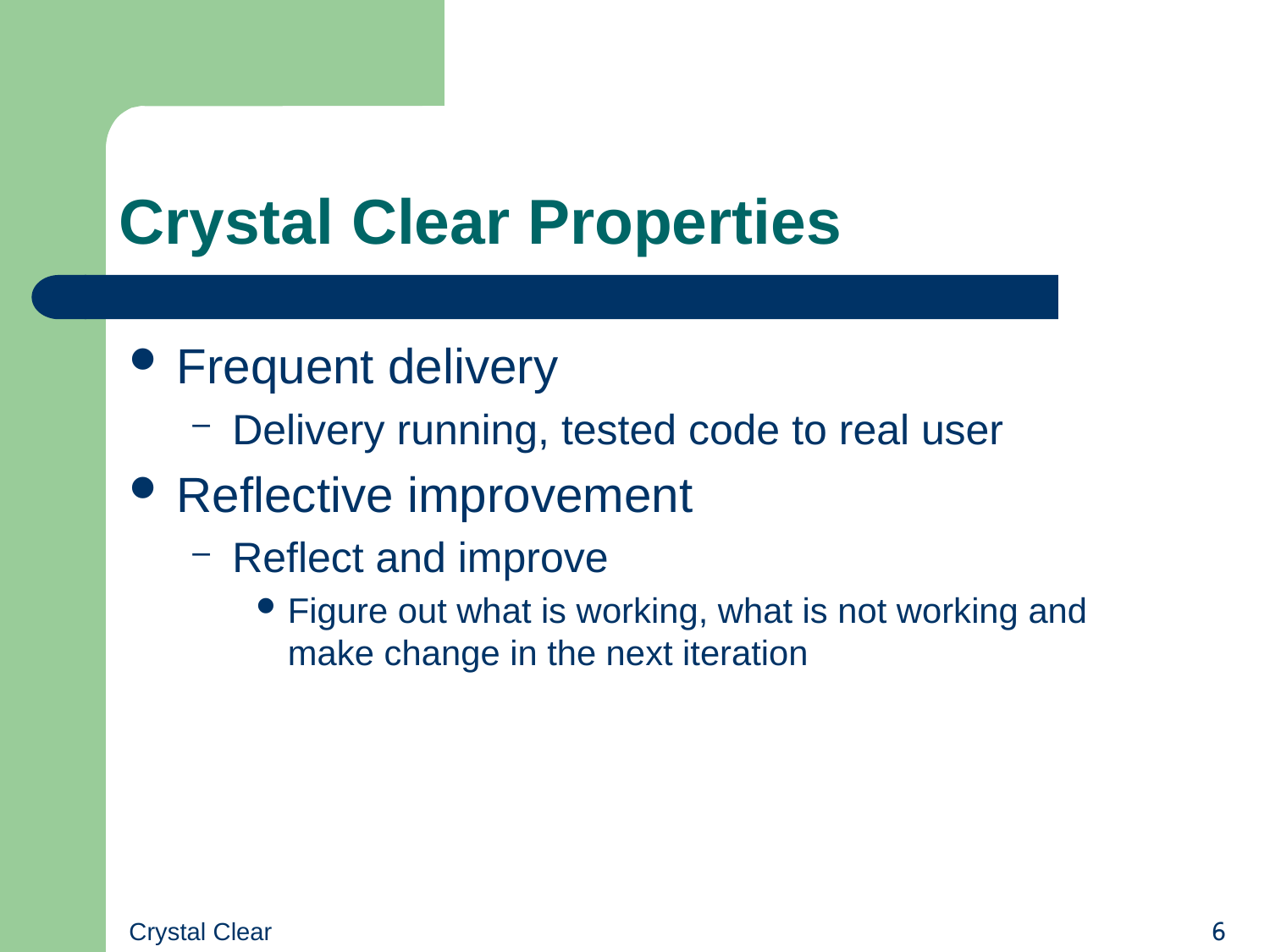

# Crystal Clear Properties
Frequent delivery
Delivery running, tested code to real user
Reflective improvement
Reflect and improve
Figure out what is working, what is not working and make change in the next iteration
Crystal Clear